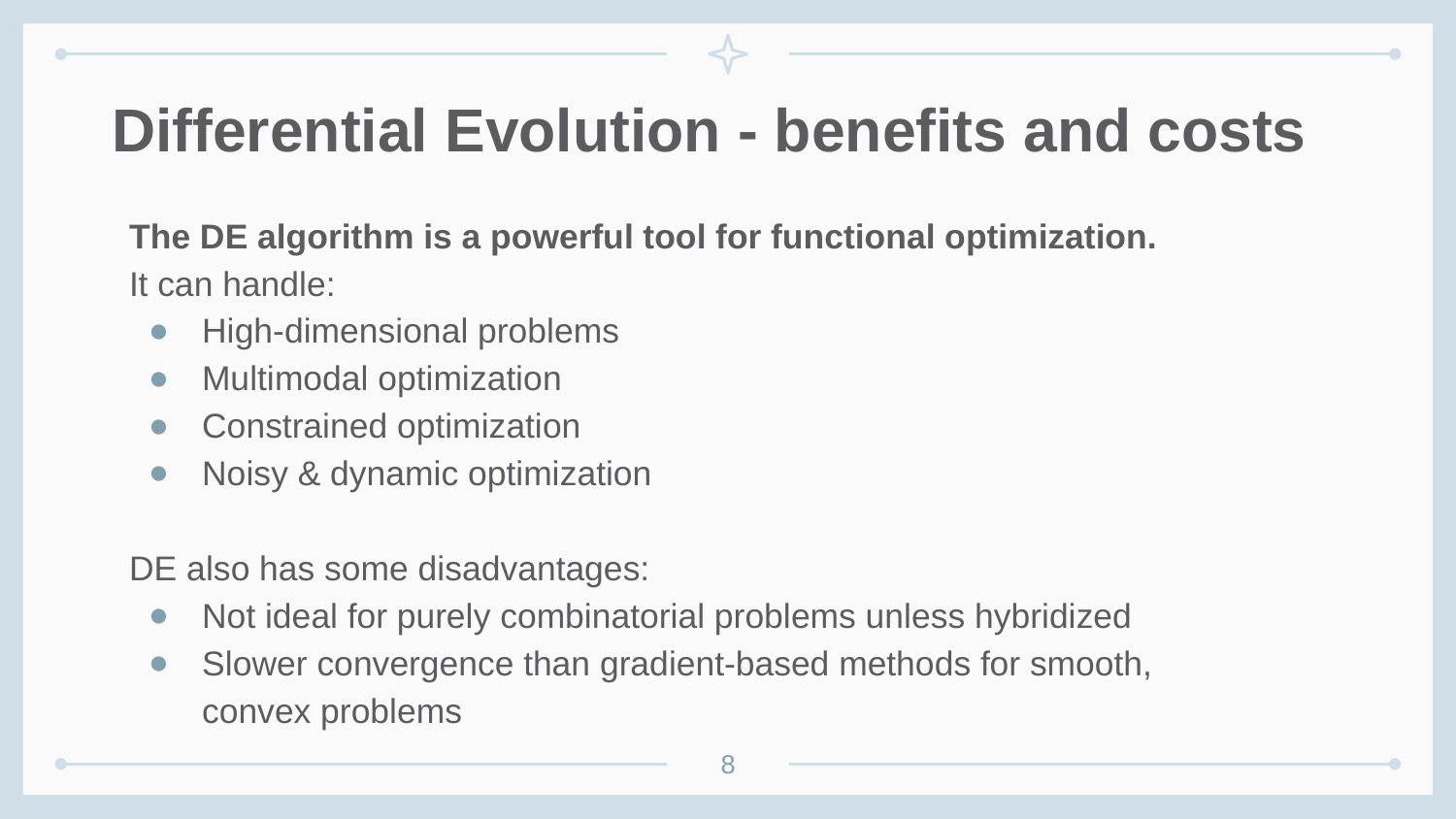

# Differential Evolution - benefits and costs
The DE algorithm is a powerful tool for functional optimization.
It can handle:
High-dimensional problems
Multimodal optimization
Constrained optimization
Noisy & dynamic optimization

DE also has some disadvantages:
Not ideal for purely combinatorial problems unless hybridized
Slower convergence than gradient-based methods for smooth, convex problems
8